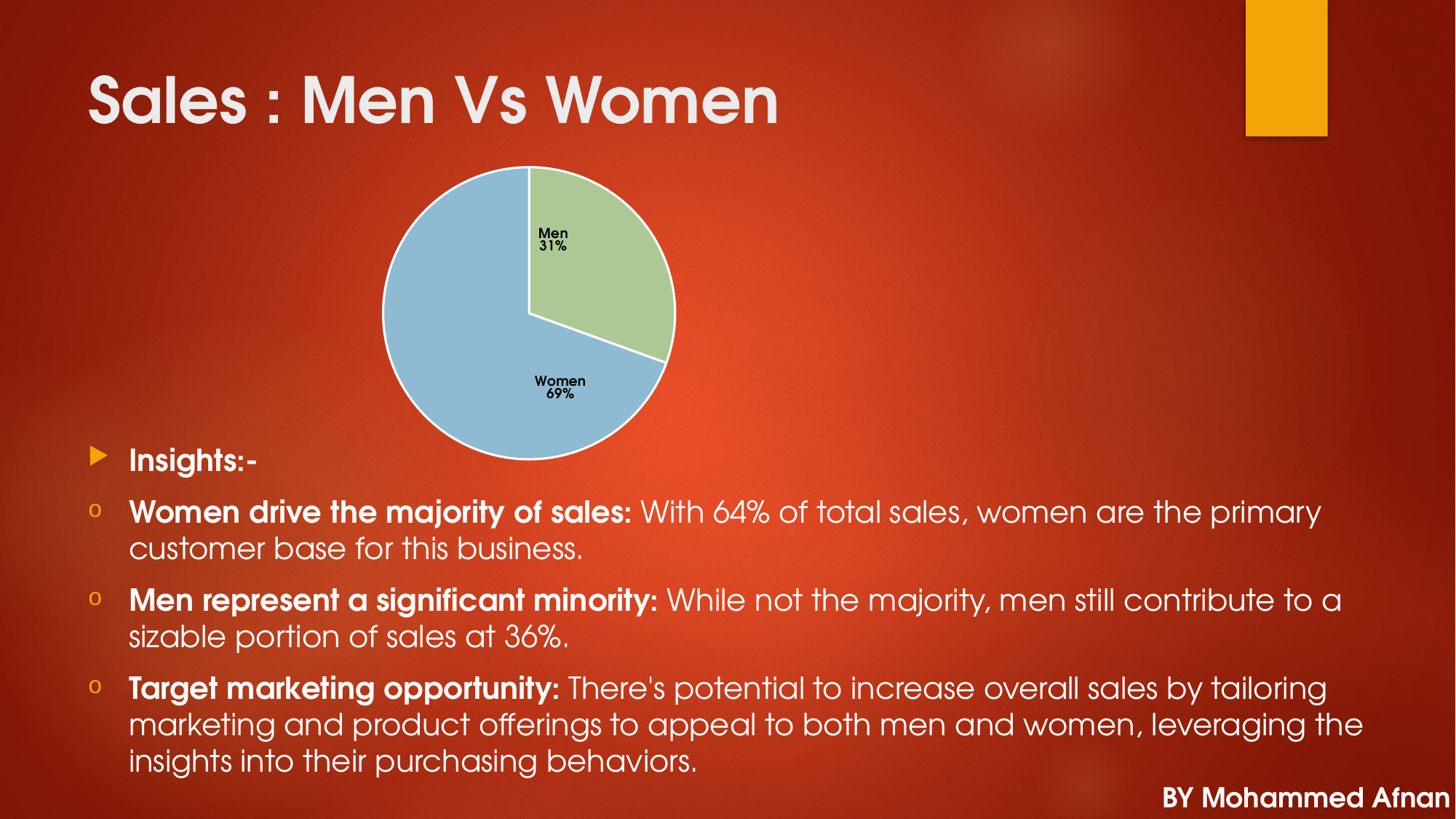

# Sales : Men Vs Women

### Chart

| Category | Total |
|---|---|
| Men | 588673.0 |
| Women | 1339393.0 |
Insights:-
Women drive the majority of sales: With 64% of total sales, women are the primary customer base for this business.
Men represent a significant minority: While not the majority, men still contribute to a sizable portion of sales at 36%.
Target marketing opportunity: There's potential to increase overall sales by tailoring marketing and product offerings to appeal to both men and women, leveraging the insights into their purchasing behaviors.

 BY Mohammed Afnan